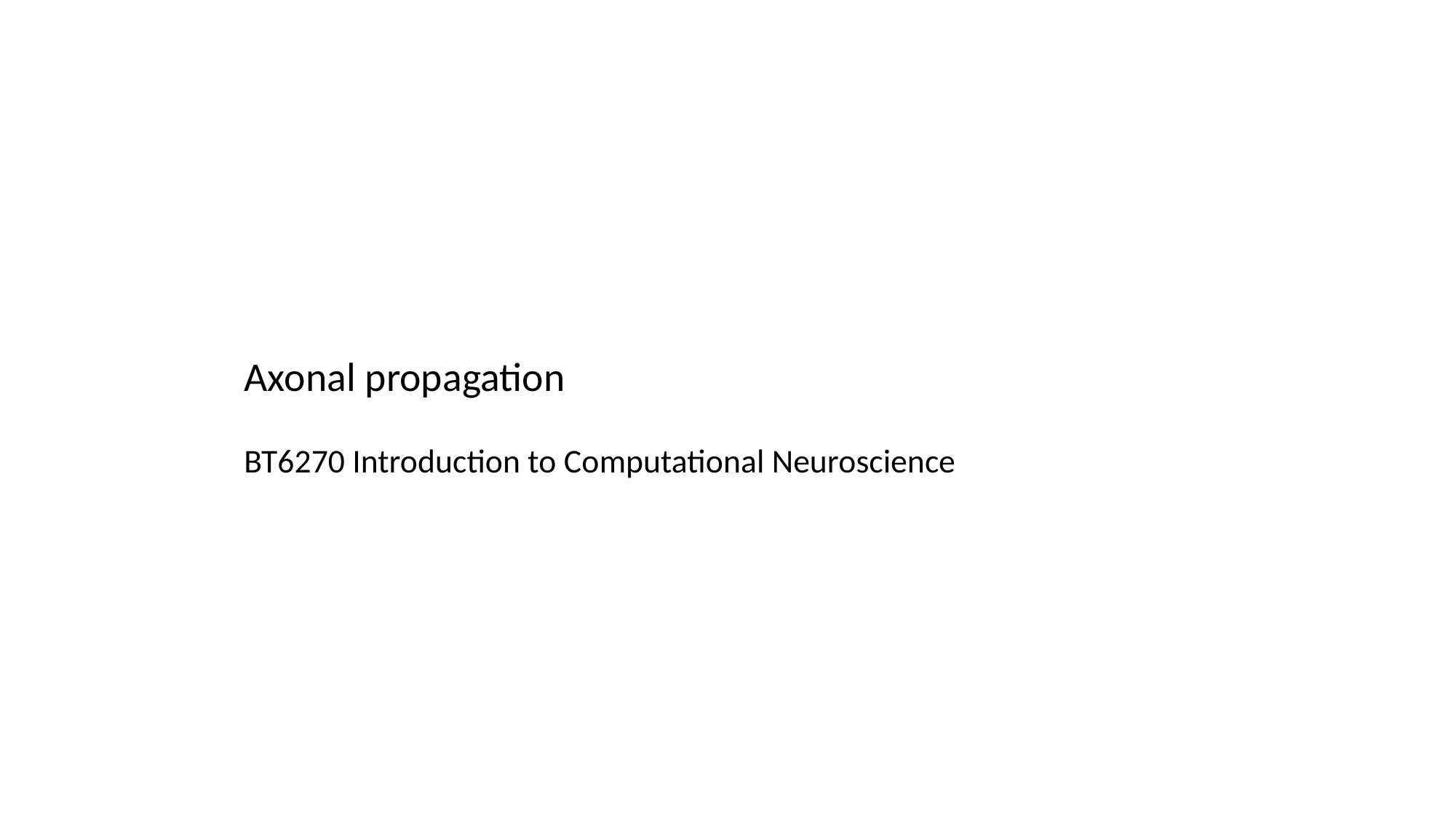

# Axonal propagation BT6270 Introduction to Computational Neuroscience